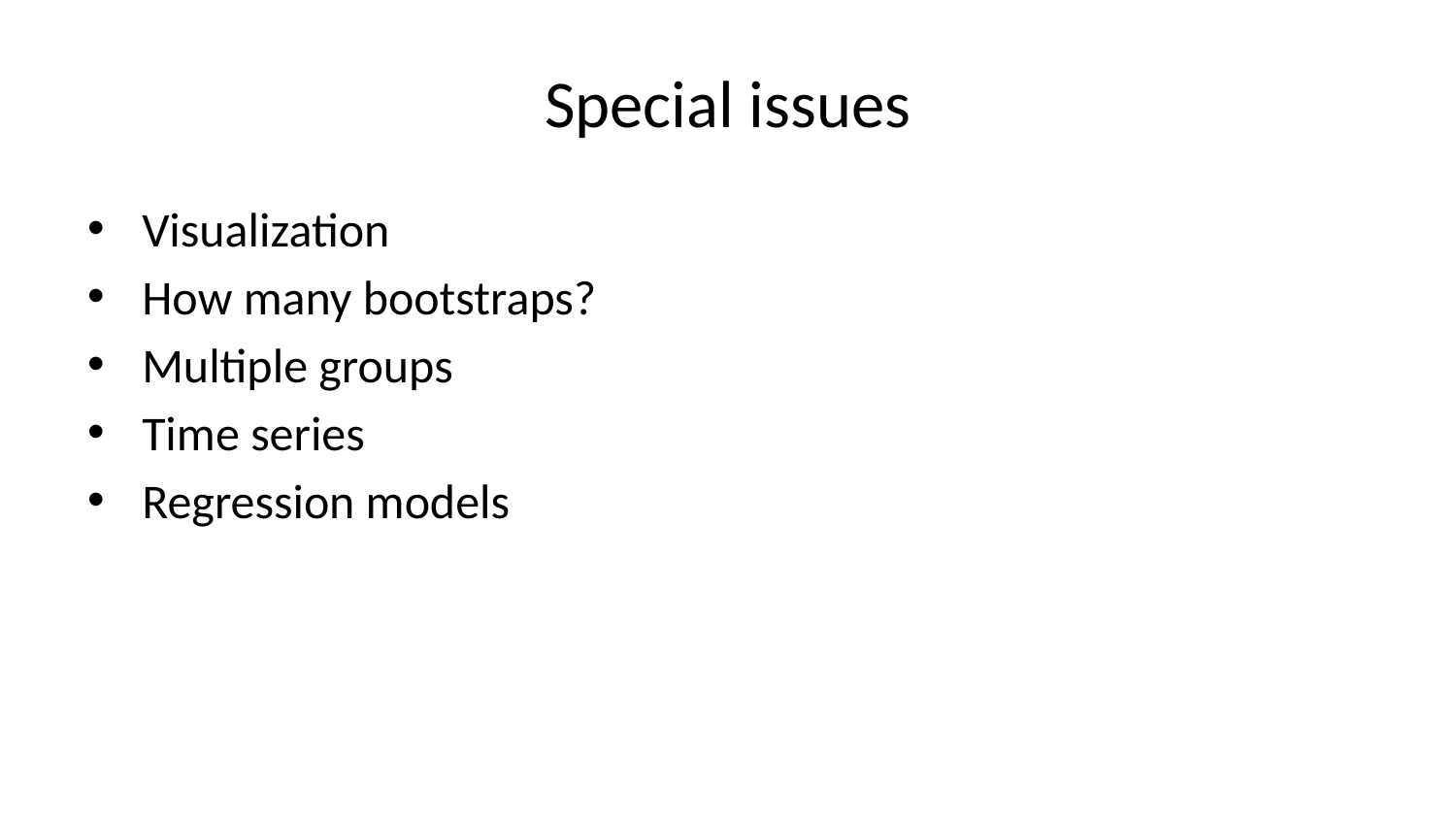

# Special issues
Visualization
How many bootstraps?
Multiple groups
Time series
Regression models